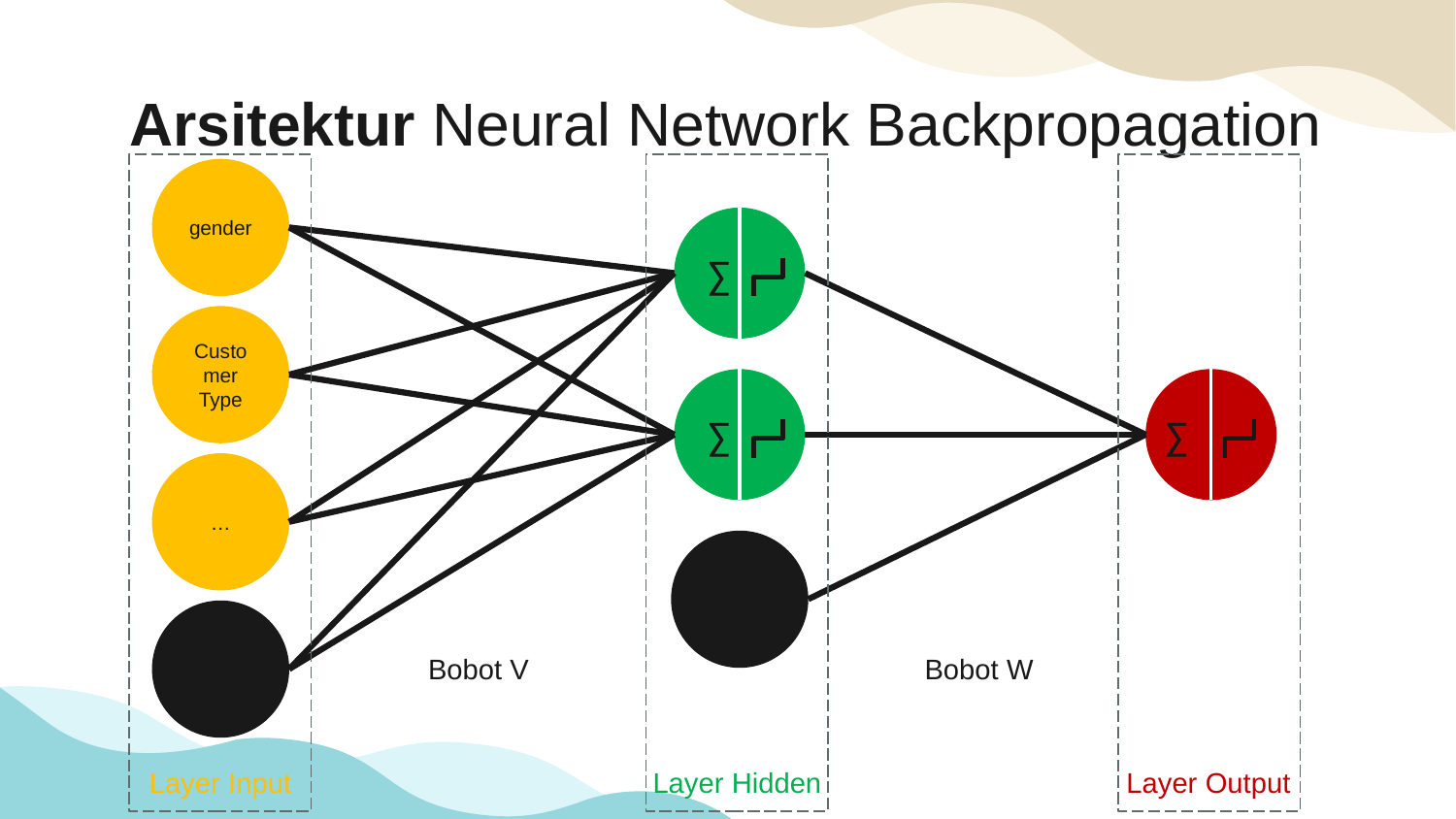

# Arsitektur Neural Network Backpropagation

gender
∑ - .
Customer Type
∑ - .
∑  -   .
…
…
…
Bobot V
Bobot W
Layer Input
Layer Hidden
Layer Output